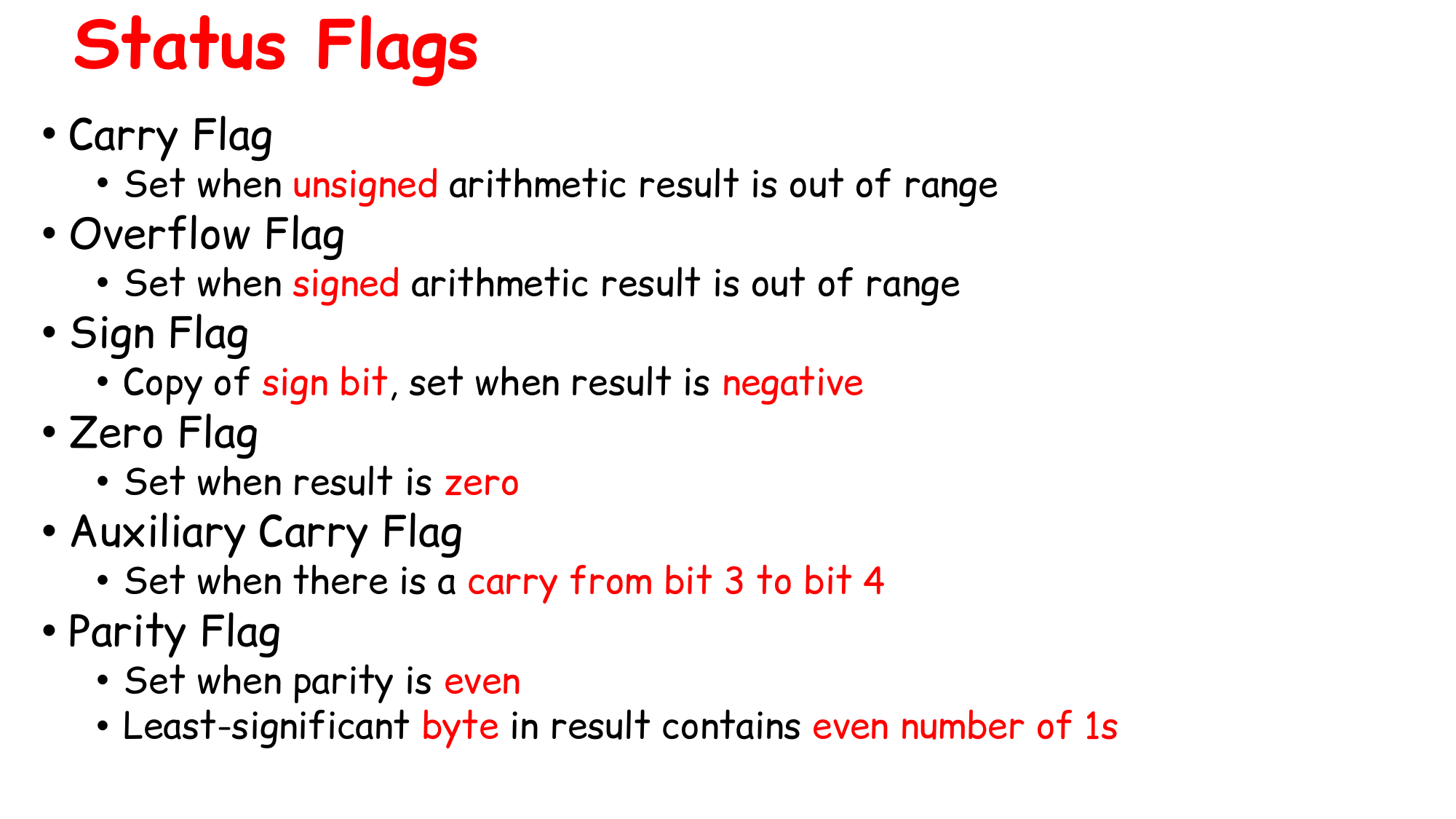

# Status Flags
Carry Flag
Set when unsigned arithmetic result is out of range
Overflow Flag
Set when signed arithmetic result is out of range
Sign Flag
Copy of sign bit, set when result is negative
Zero Flag
Set when result is zero
Auxiliary Carry Flag
Set when there is a carry from bit 3 to bit 4
Parity Flag
Set when parity is even
Least-significant byte in result contains even number of 1s